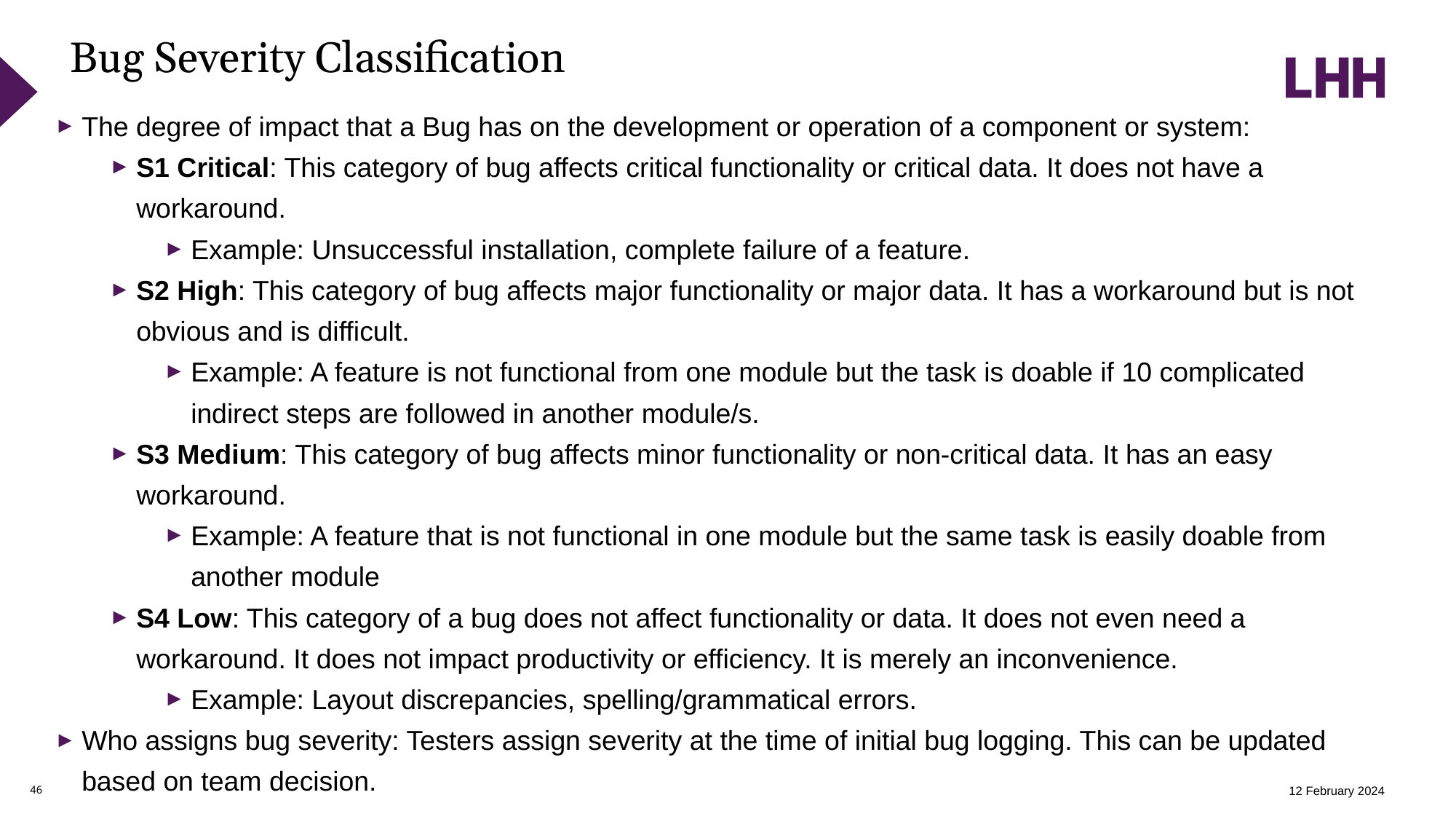

# Bug Severity Classification
The degree of impact that a Bug has on the development or operation of a component or system:
S1 Critical: This category of bug affects critical functionality or critical data. It does not have a workaround.
Example: Unsuccessful installation, complete failure of a feature.
S2 High: This category of bug affects major functionality or major data. It has a workaround but is not obvious and is difficult.
Example: A feature is not functional from one module but the task is doable if 10 complicated indirect steps are followed in another module/s.
S3 Medium: This category of bug affects minor functionality or non-critical data. It has an easy workaround.
Example: A feature that is not functional in one module but the same task is easily doable from another module
S4 Low: This category of a bug does not affect functionality or data. It does not even need a workaround. It does not impact productivity or efficiency. It is merely an inconvenience.
Example: Layout discrepancies, spelling/grammatical errors.
Who assigns bug severity: Testers assign severity at the time of initial bug logging. This can be updated based on team decision.
12 February 2024